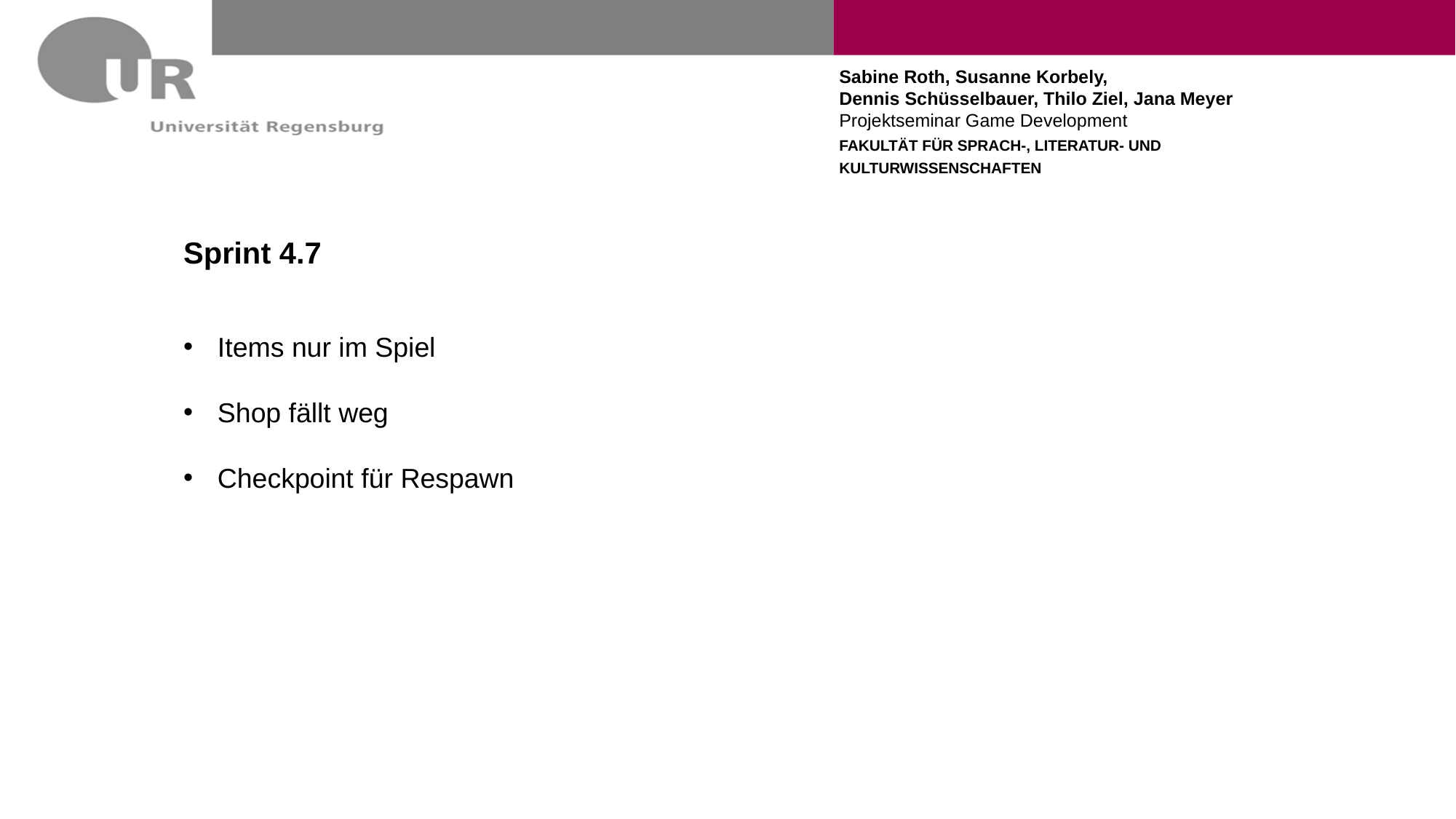

Sprint 4.7
Items nur im Spiel

Shop fällt weg

Checkpoint für Respawn